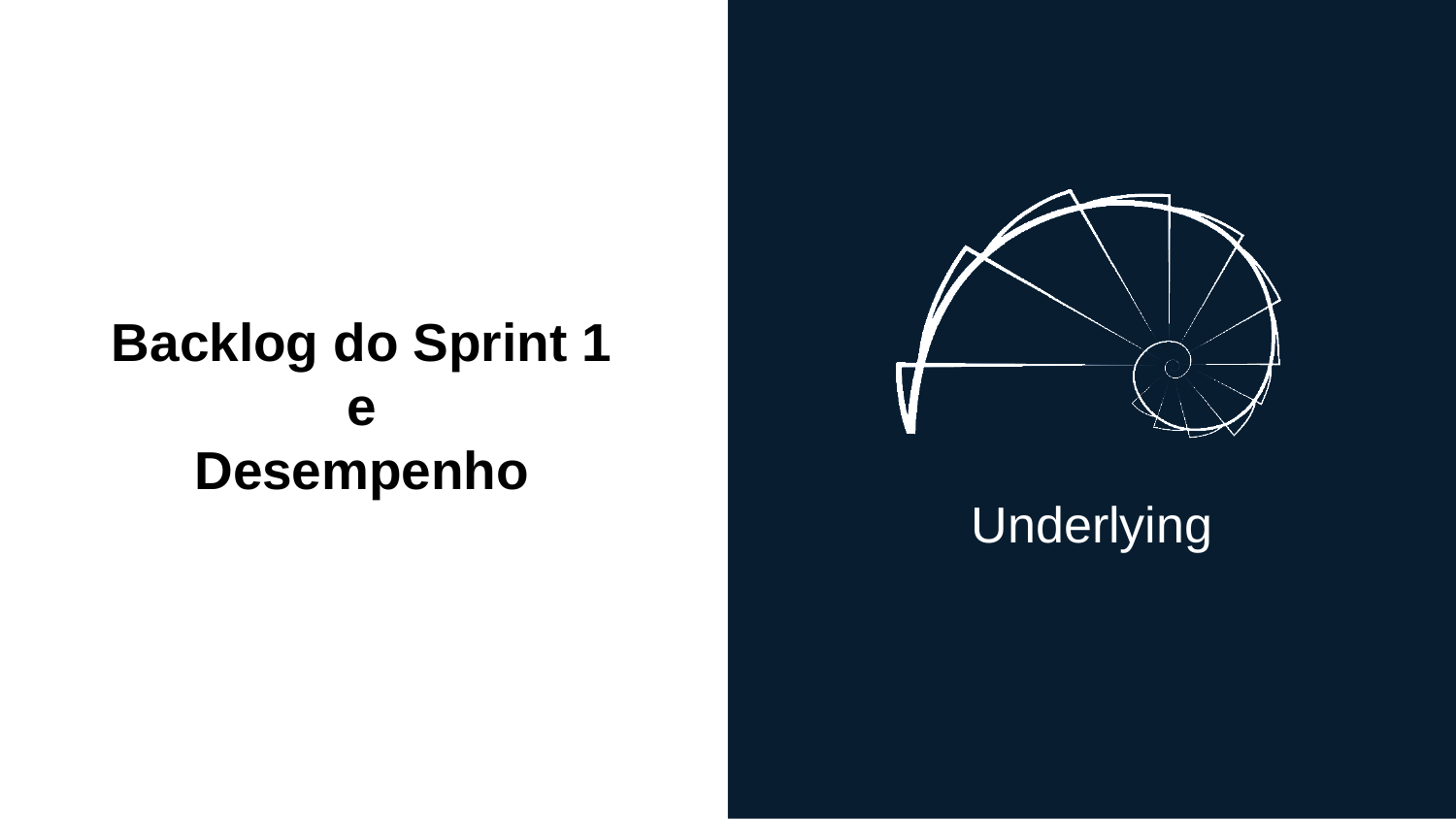

# Backlog do Sprint 1
e
Desempenho